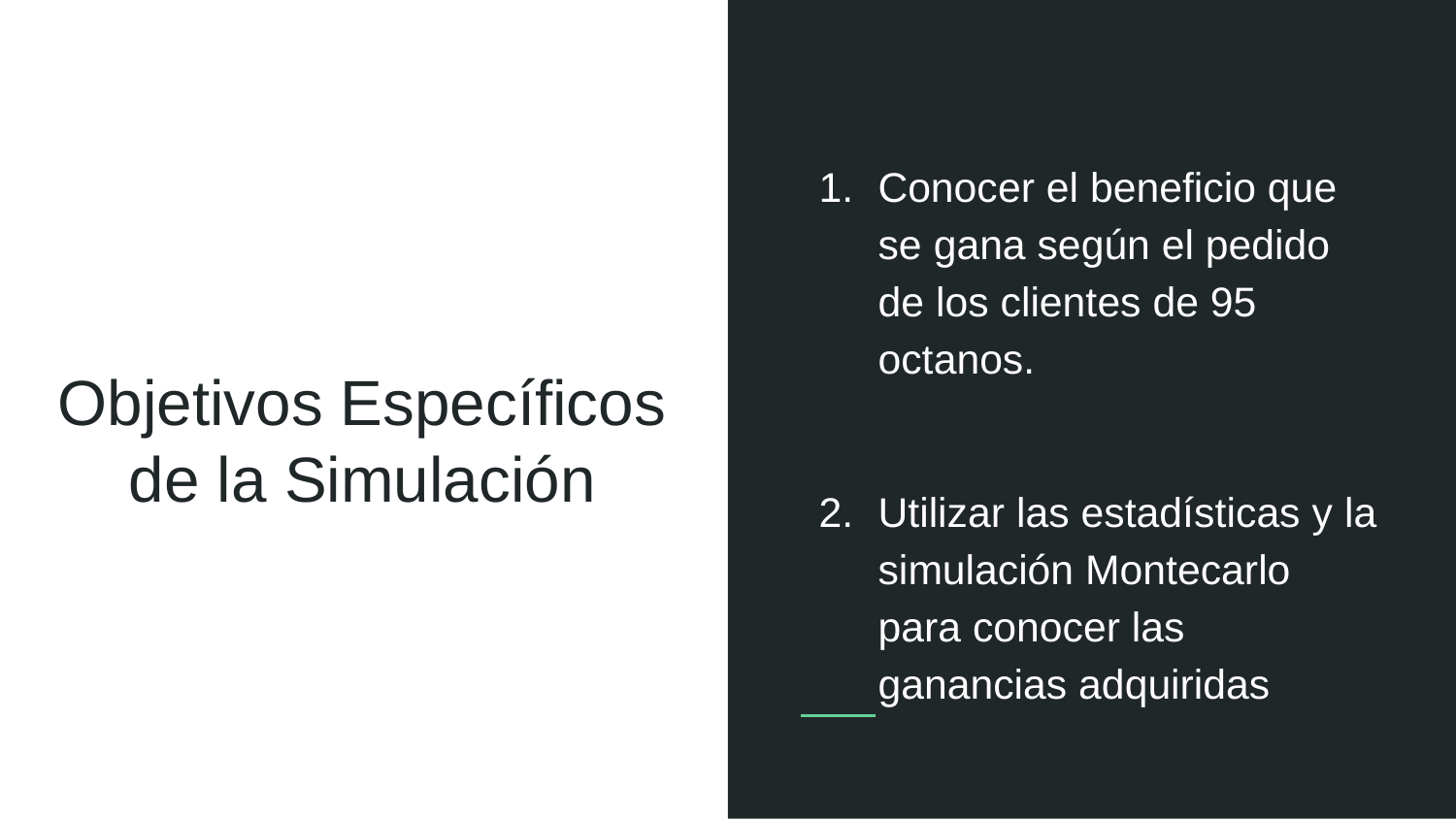

Conocer el beneficio que se gana según el pedido de los clientes de 95 octanos.

Utilizar las estadísticas y la simulación Montecarlo para conocer las ganancias adquiridas

# Objetivos Específicos de la Simulación